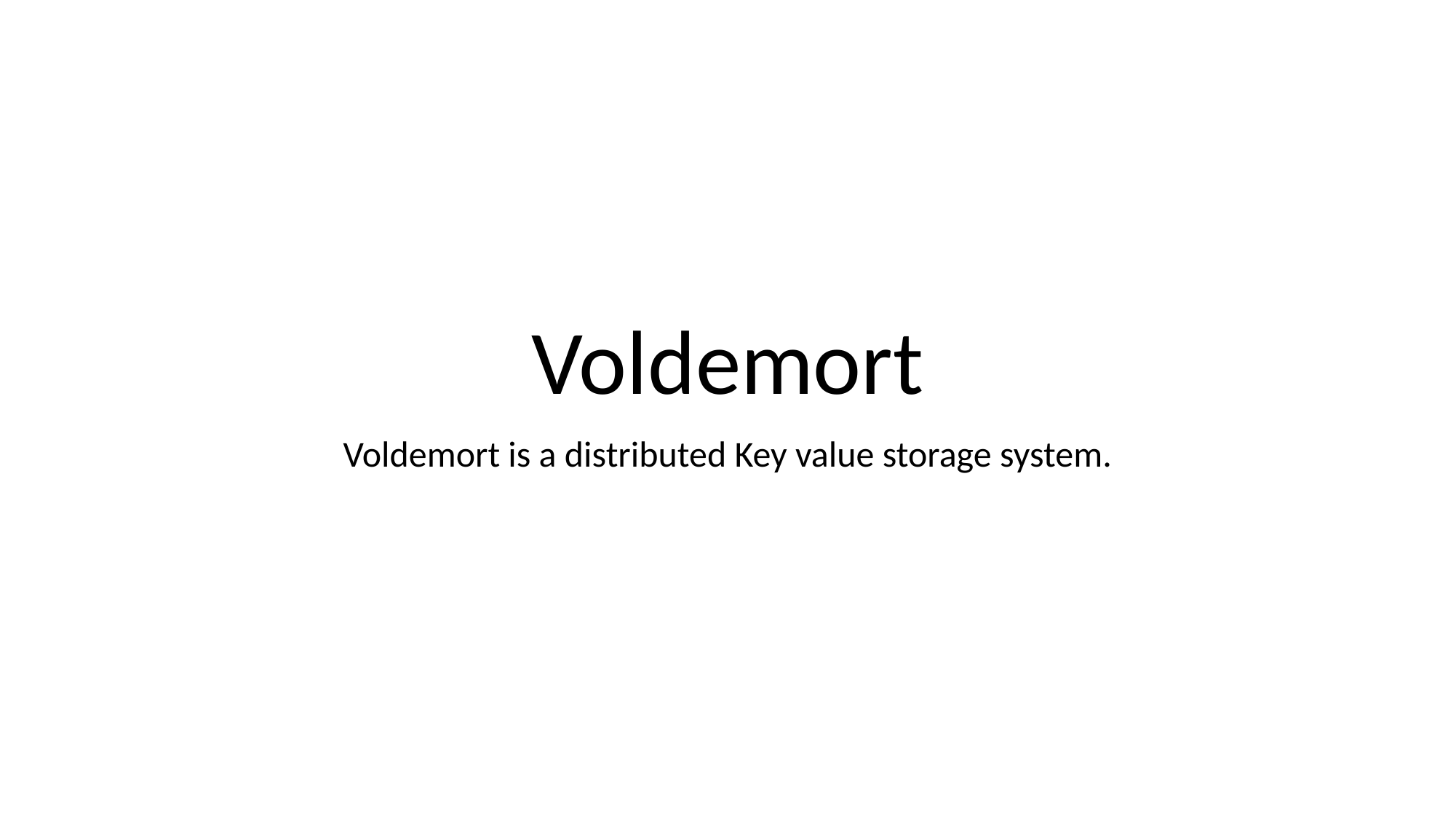

# Voldemort
Voldemort is a distributed Key value storage system.